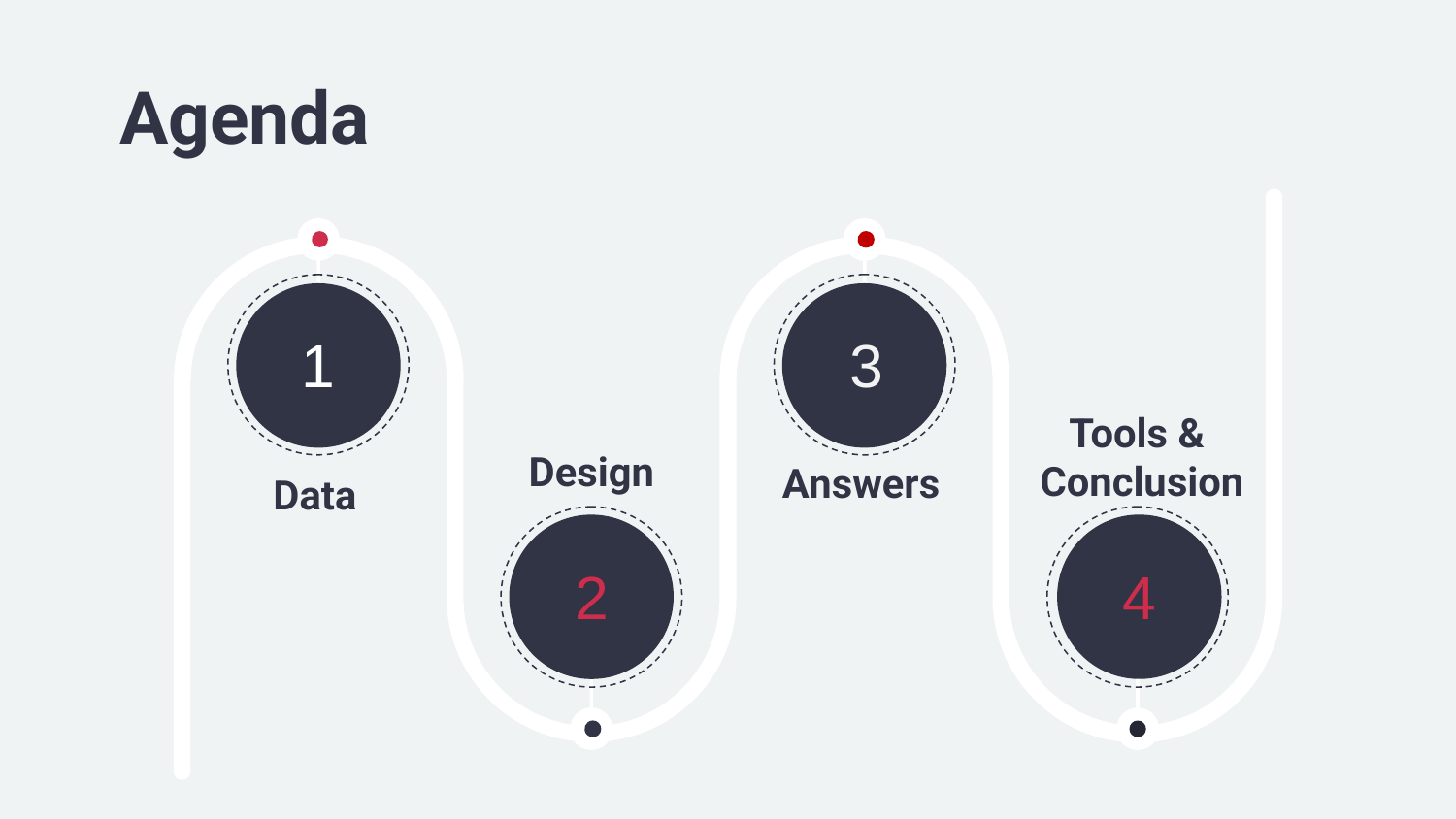

# Agenda

3
1
Tools &
Conclusion
Design
Answers
Data

4
2